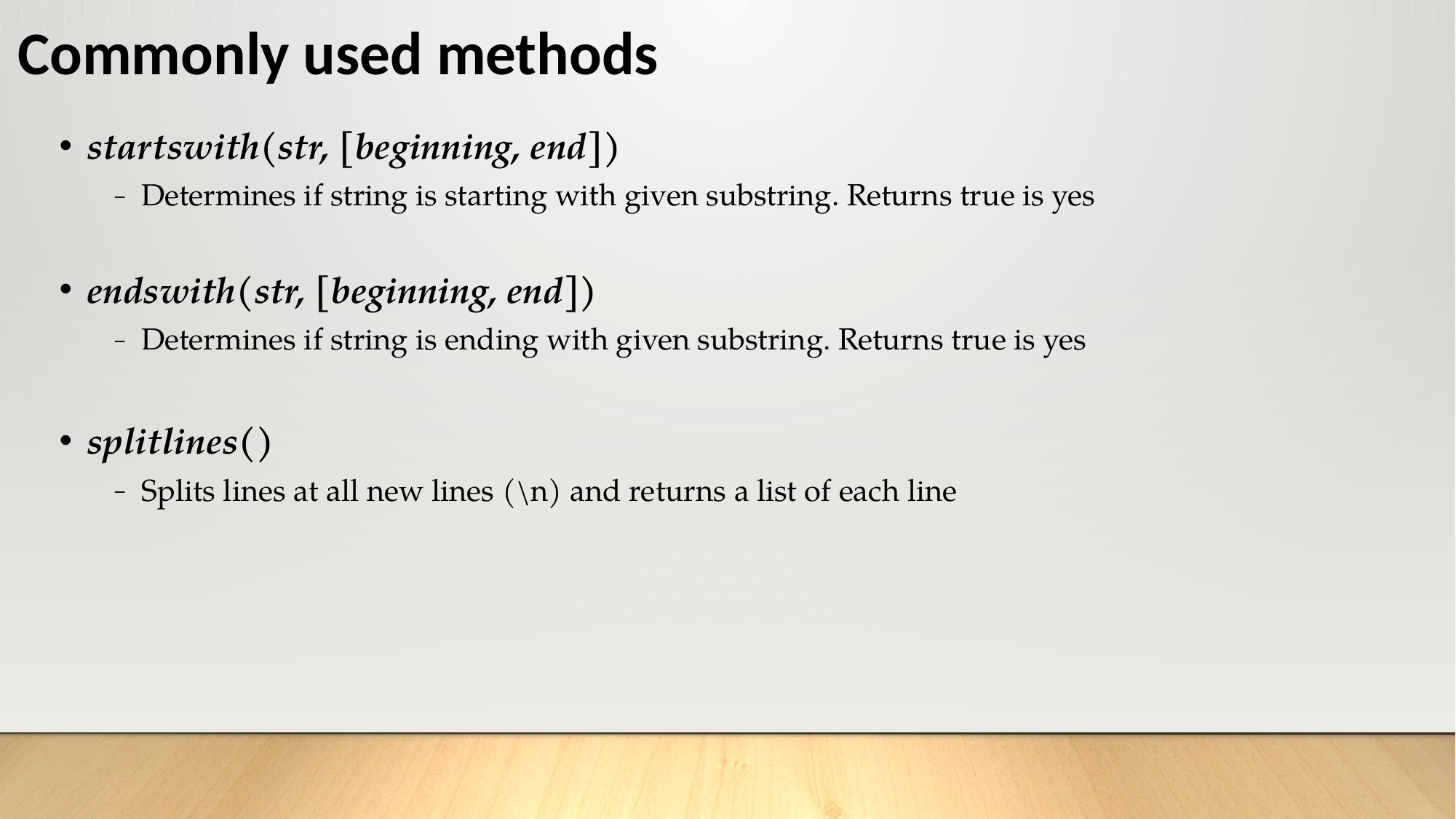

# Commonly used methods
startswith(str, [beginning, end])
Determines if string is starting with given substring. Returns true is yes

endswith(str, [beginning, end])
Determines if string is ending with given substring. Returns true is yes

splitlines()
Splits lines at all new lines (\n) and returns a list of each line